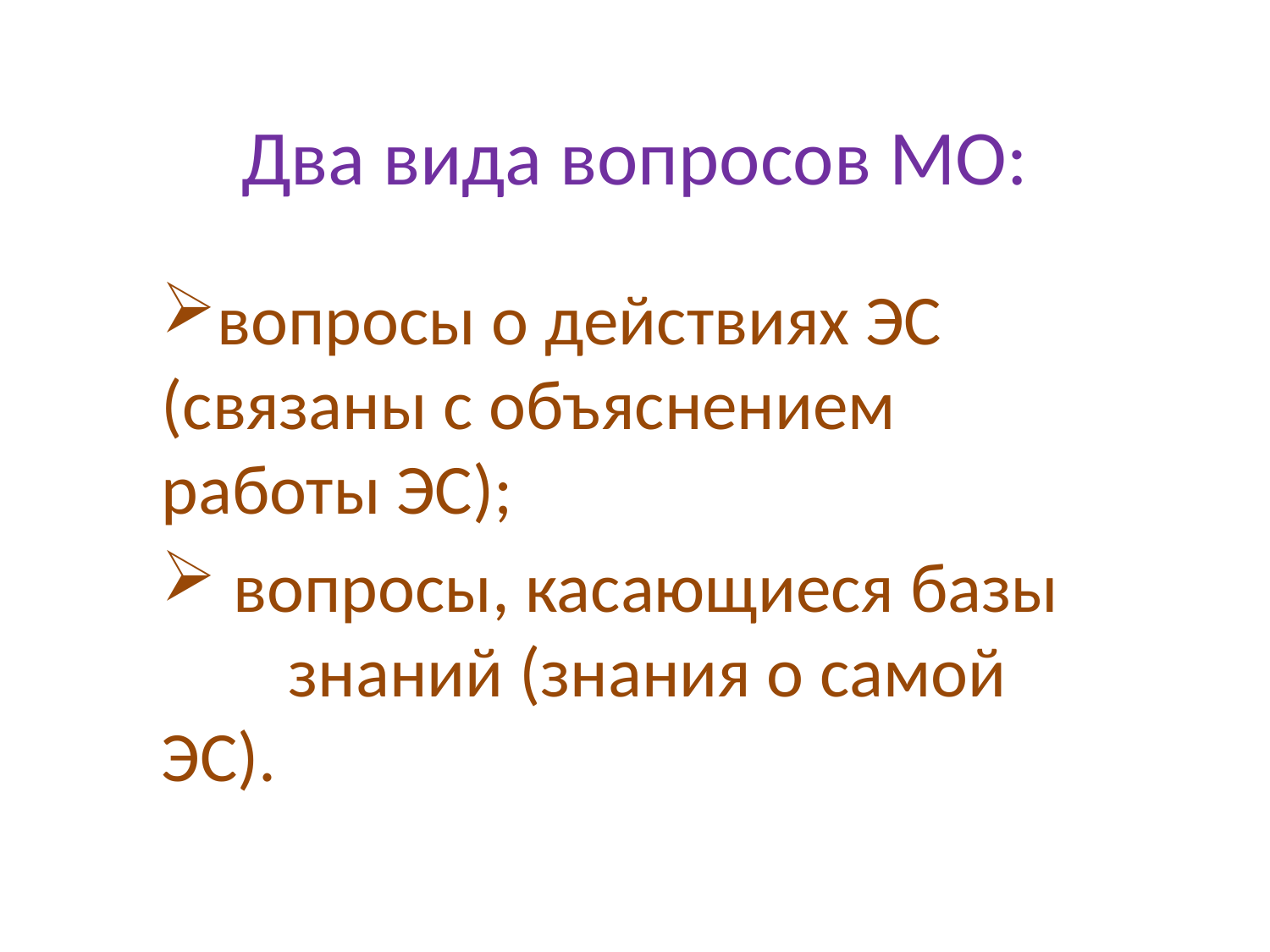

# Два вида вопросов МО:
вопросы о действиях ЭС 	(связаны с объяснением 	работы ЭС);
 вопросы, касающиеся базы 	знаний (знания о самой 	ЭС).